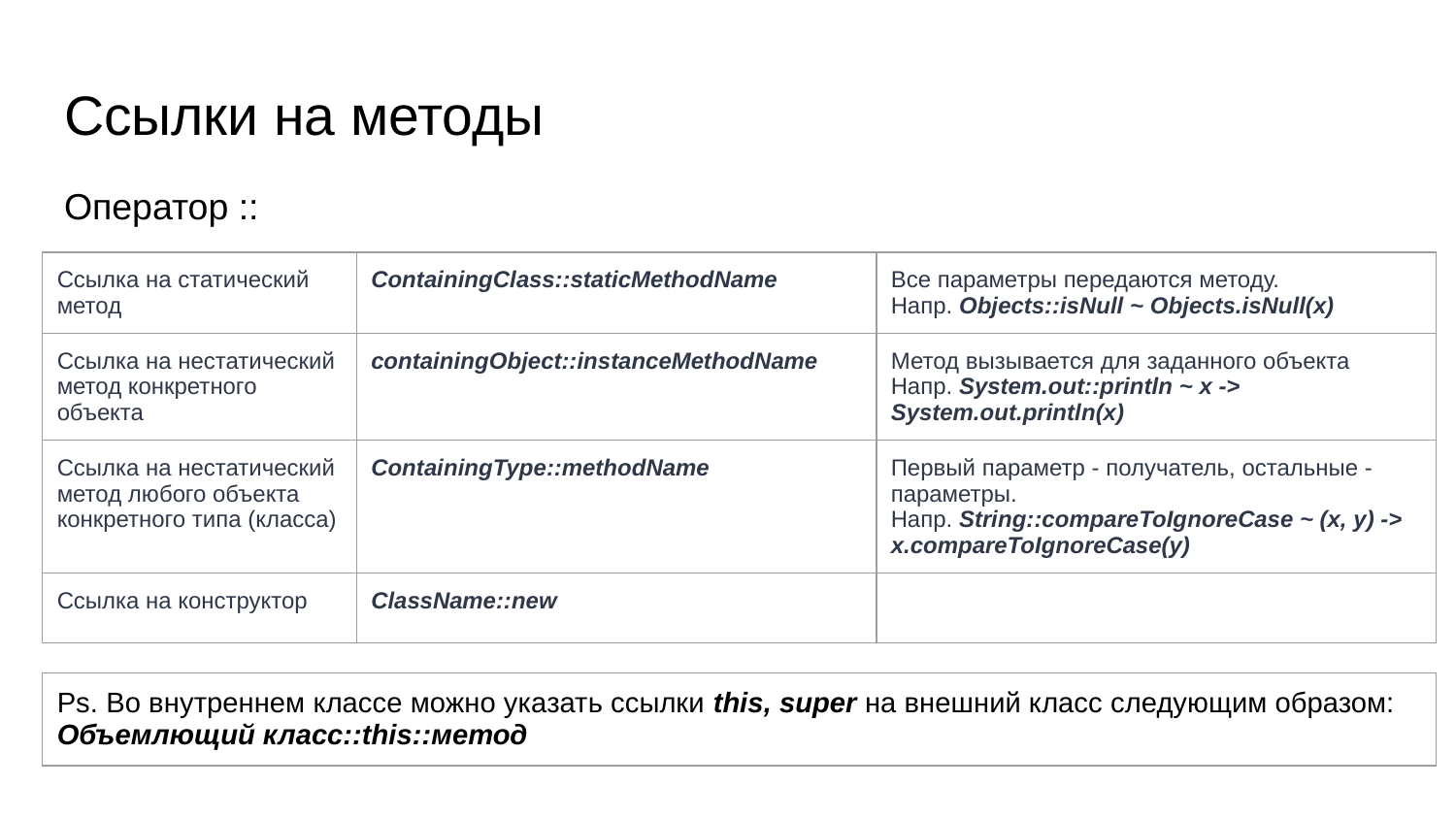

# Ссылки на методы

Оператор ::
| Ссылка на статический метод | ContainingClass::staticMethodName | Все параметры передаются методу. Напр. Objects::isNull ~ Objects.isNull(x) |
| --- | --- | --- |
| Ссылка на нестатический метод конкретного объекта | containingObject::instanceMethodName | Метод вызывается для заданного объекта Напр. System.out::println ~ x -> System.out.println(x) |
| Ссылка на нестатический метод любого объекта конкретного типа (класса) | ContainingType::methodName | Первый параметр - получатель, остальные - параметры. Напр. String::compareToIgnoreCase ~ (x, y) -> x.compareToIgnoreCase(y) |
| Ссылка на конструктор | ClassName::new |  |
| Ps. Во внутреннем классе можно указать ссылки this, super на внешний класс следующим образом: Объемлющий класс::this::метод |
| --- |